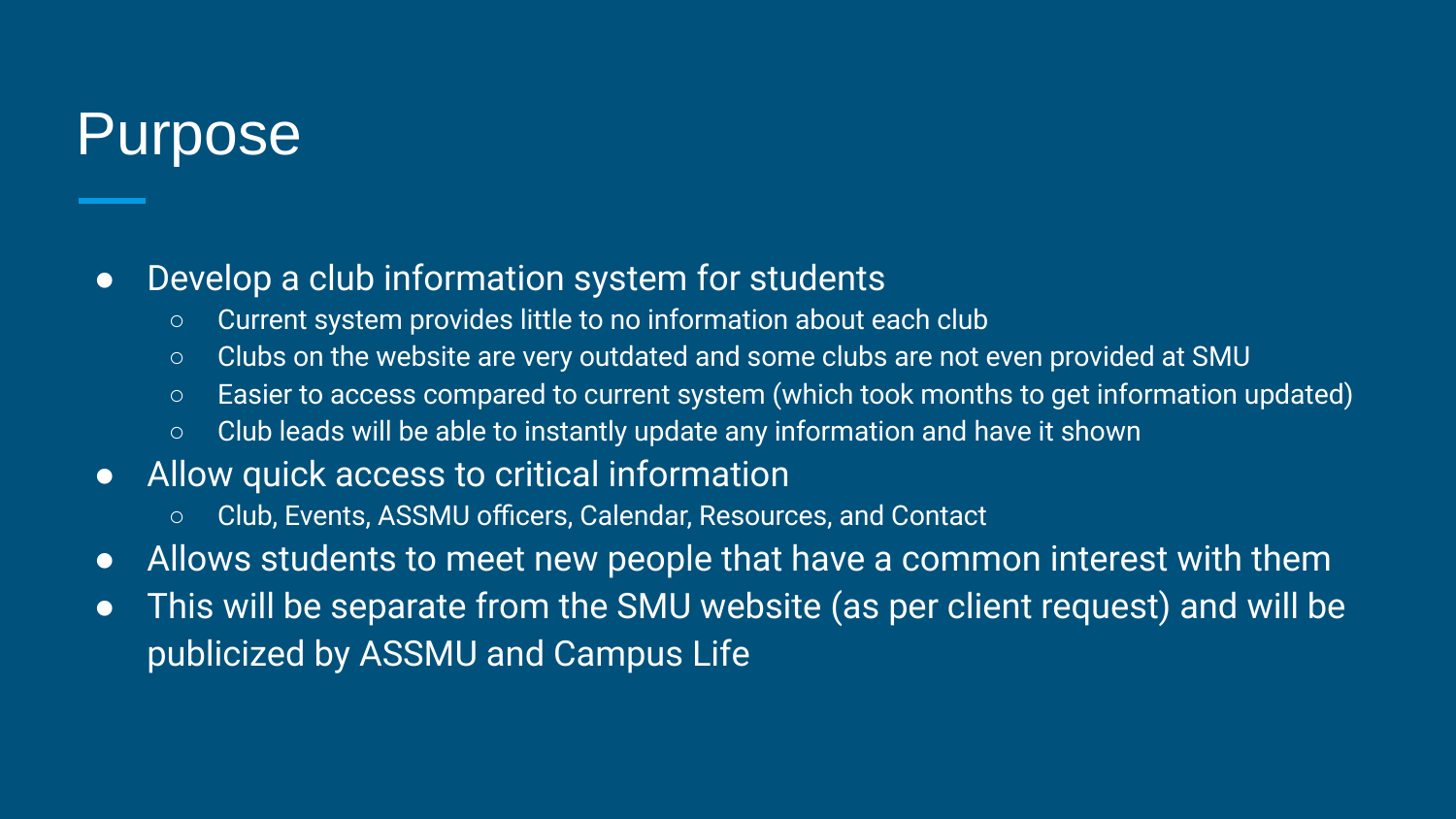

# Purpose
Develop a club information system for students
Current system provides little to no information about each club
Clubs on the website are very outdated and some clubs are not even provided at SMU
Easier to access compared to current system (which took months to get information updated)
Club leads will be able to instantly update any information and have it shown
Allow quick access to critical information
Club, Events, ASSMU officers, Calendar, Resources, and Contact
Allows students to meet new people that have a common interest with them
This will be separate from the SMU website (as per client request) and will be publicized by ASSMU and Campus Life